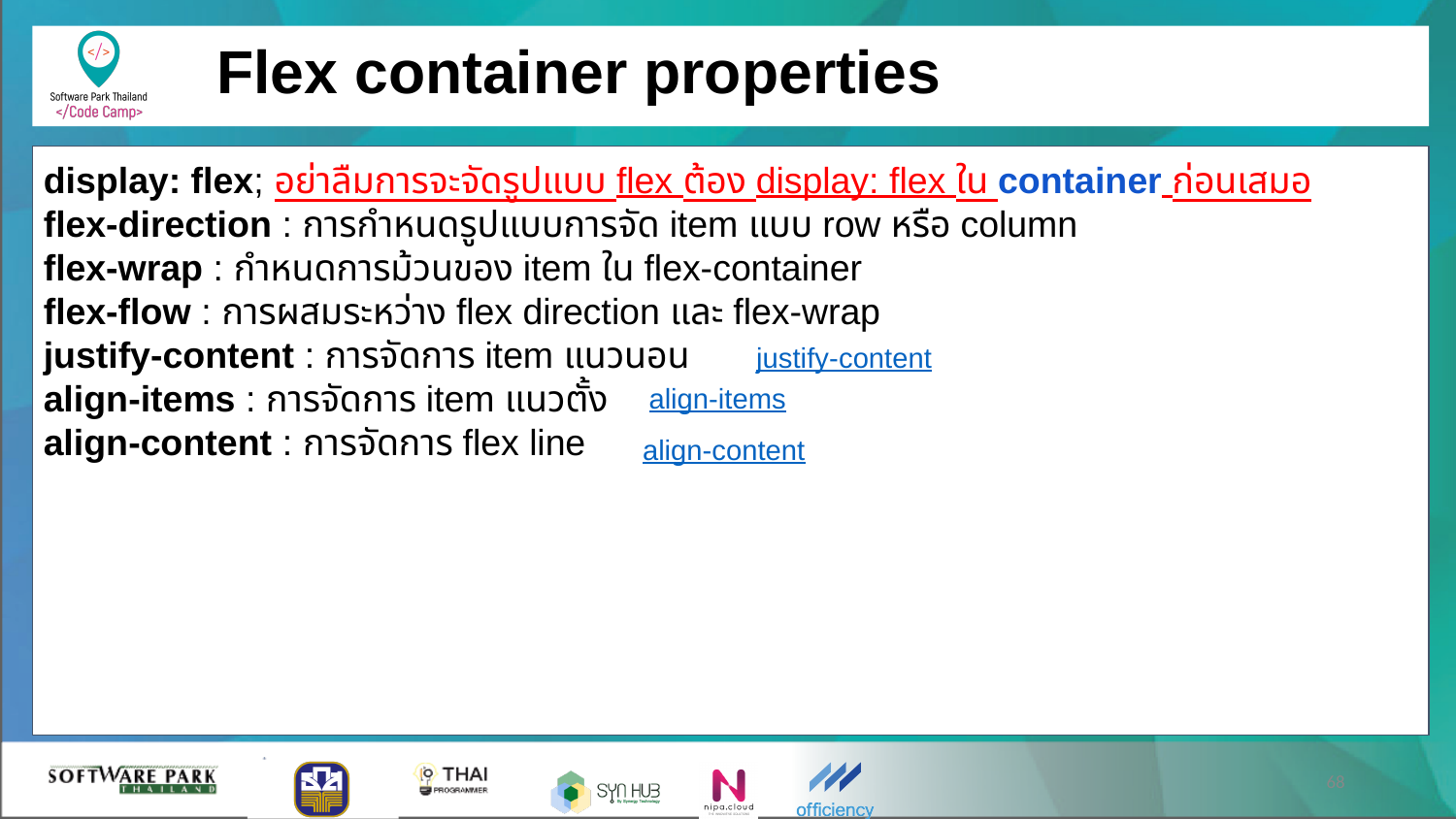

# Flex container properties
display: flex; อย่าลืมการจะจัดรูปแบบ flex ต้อง display: flex ใน container ก่อนเสมอ
flex-direction : การกำหนดรูปแบบการจัด item แบบ row หรือ column
flex-wrap : กำหนดการม้วนของ item ใน flex-container
flex-flow : การผสมระหว่าง flex direction และ flex-wrap
justify-content : การจัดการ item แนวนอน
align-items : การจัดการ item แนวตั้ง
align-content : การจัดการ flex line
justify-content
align-items
align-content
68